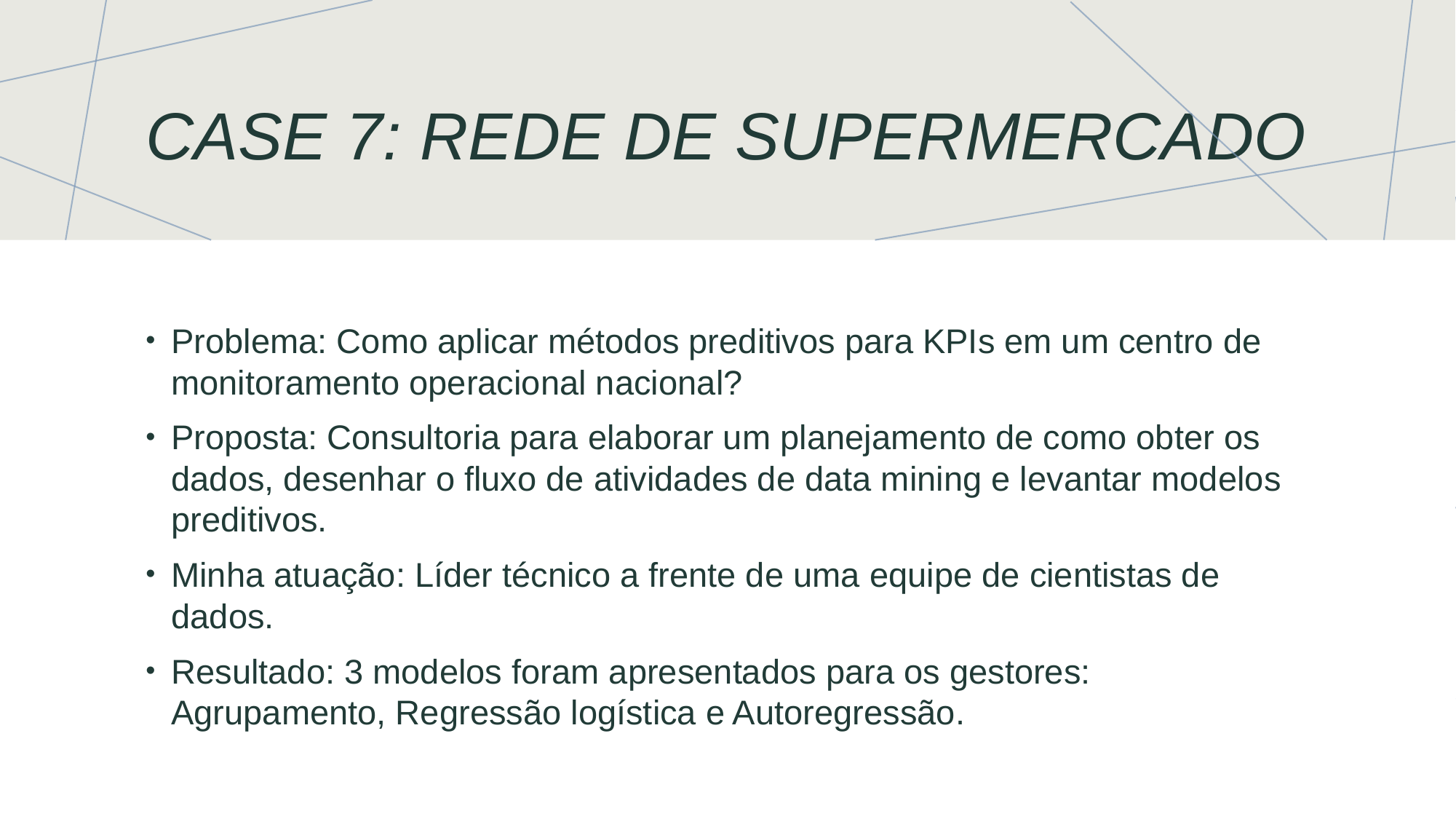

# Case 7: rede de supermercado
Problema: Como aplicar métodos preditivos para KPIs em um centro de monitoramento operacional nacional?
Proposta: Consultoria para elaborar um planejamento de como obter os dados, desenhar o fluxo de atividades de data mining e levantar modelos preditivos.
Minha atuação: Líder técnico a frente de uma equipe de cientistas de dados.
Resultado: 3 modelos foram apresentados para os gestores: Agrupamento, Regressão logística e Autoregressão.